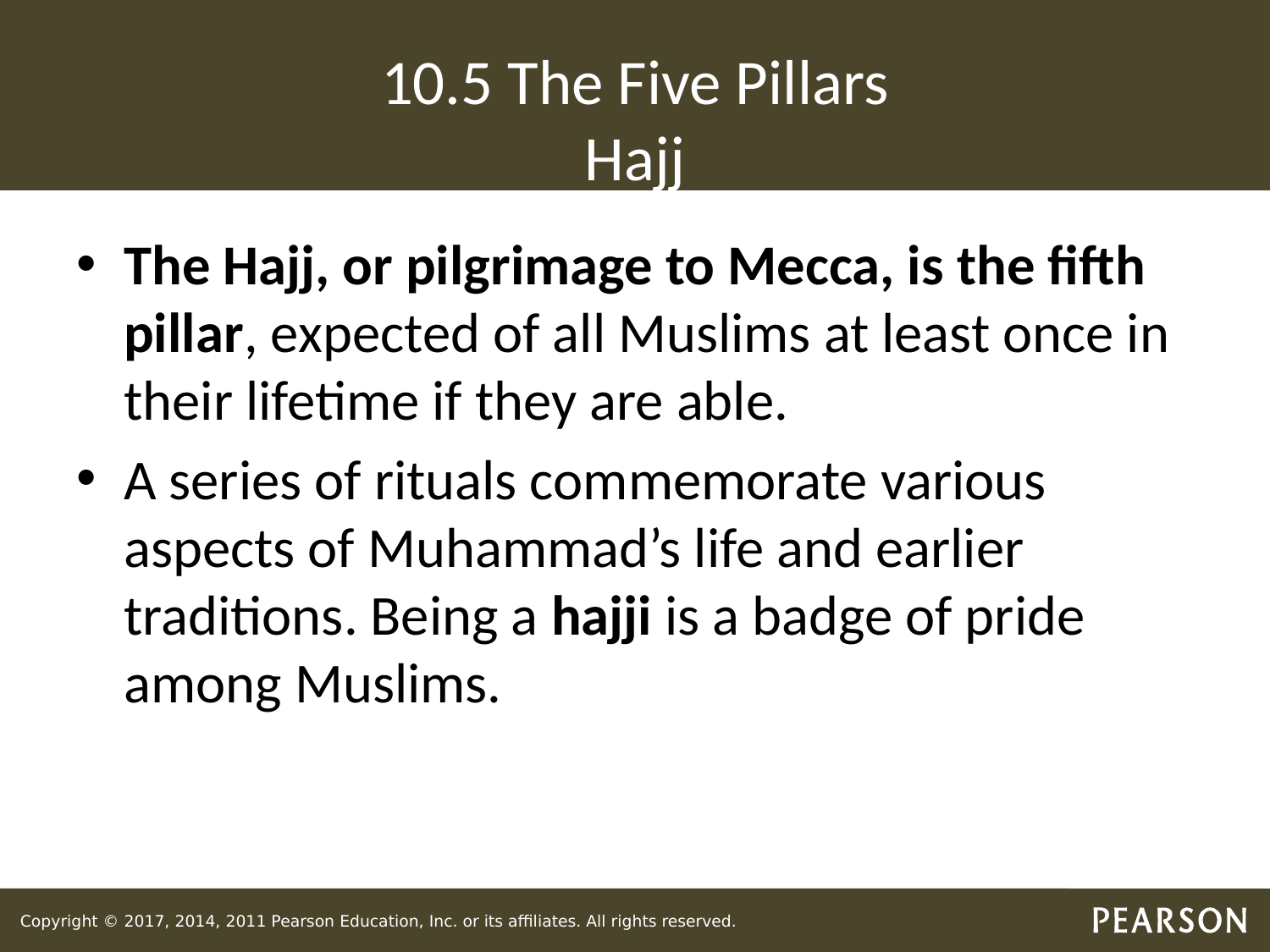

# 10.5 The Five Pillars Hajj
The Hajj, or pilgrimage to Mecca, is the fifth pillar, expected of all Muslims at least once in their lifetime if they are able.
A series of rituals commemorate various aspects of Muhammad’s life and earlier traditions. Being a hajji is a badge of pride among Muslims.